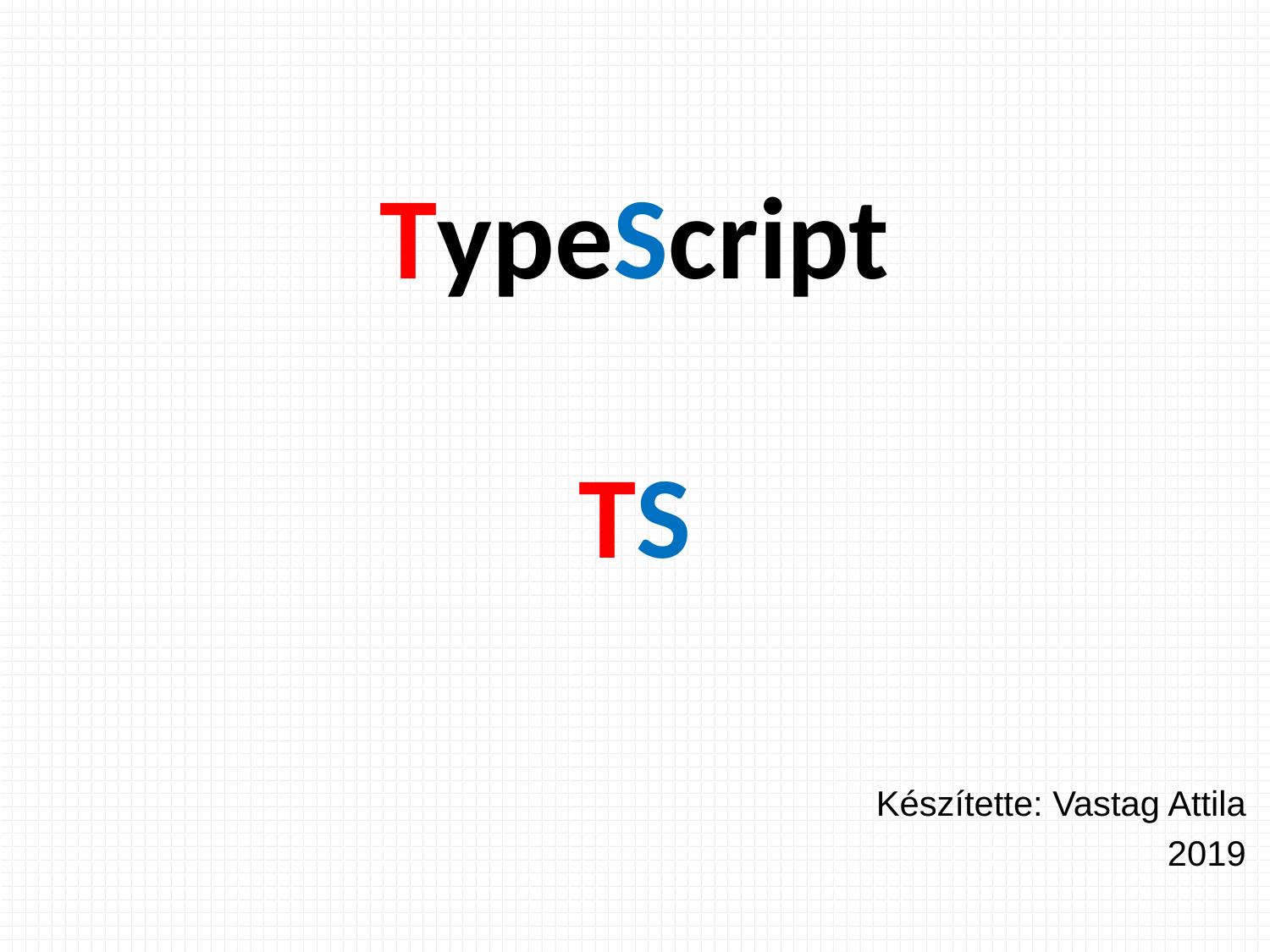

# TypeScript TS
Készítette: Vastag Attila
2019